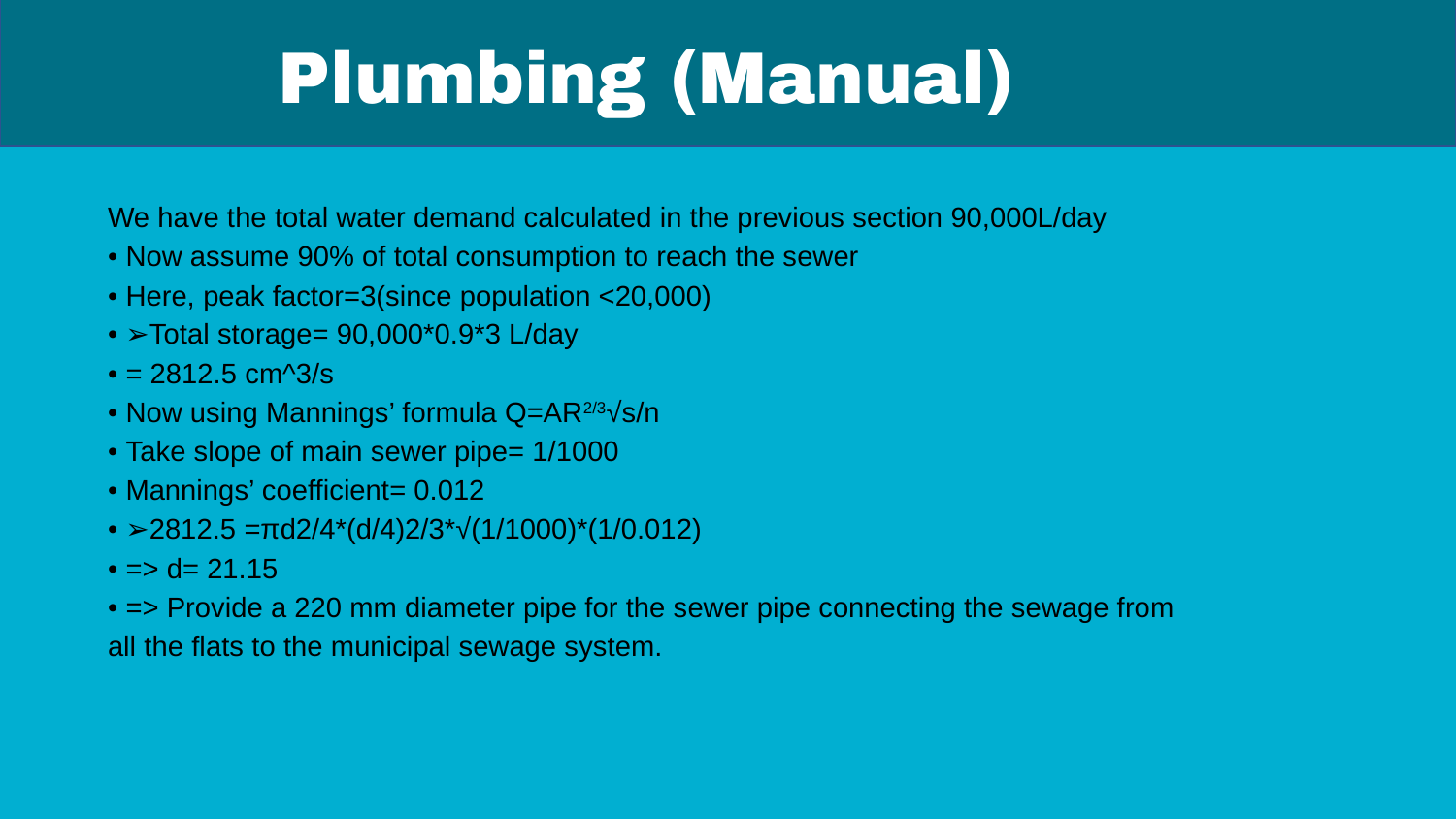

# Plumbing (Manual)
We have the total water demand calculated in the previous section 90,000L/day
• Now assume 90% of total consumption to reach the sewer
• Here, peak factor=3(since population <20,000)
• ➢Total storage= 90,000*0.9*3 L/day
• = 2812.5 cm^3/s
• Now using Mannings’ formula Q=AR2/3√s/n
• Take slope of main sewer pipe= 1/1000
• Mannings’ coefficient= 0.012
• ➢2812.5 =πd2/4*(d/4)2/3*√(1/1000)*(1/0.012)
• => d= 21.15
• => Provide a 220 mm diameter pipe for the sewer pipe connecting the sewage from all the flats to the municipal sewage system.